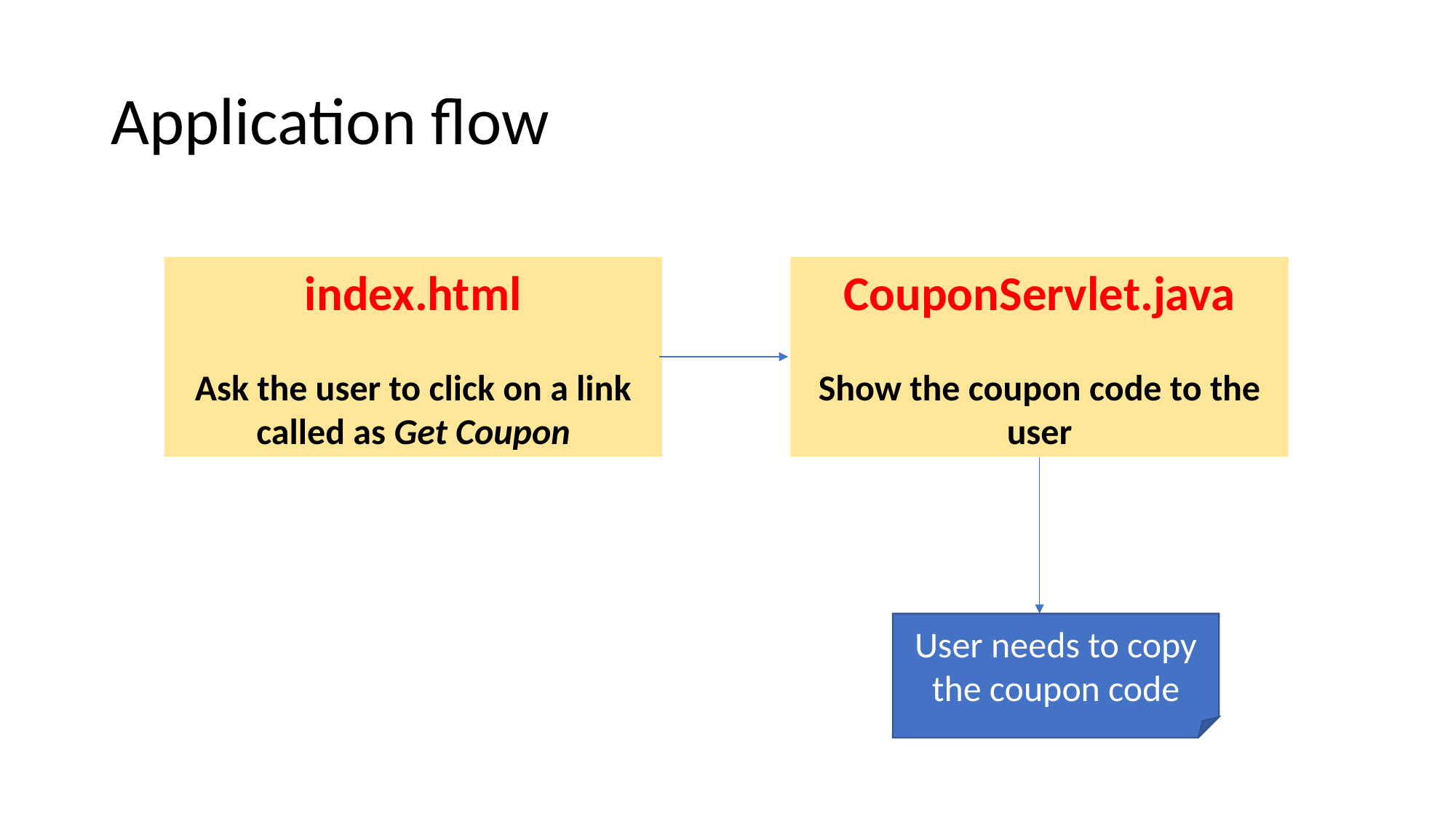

# Application flow

CouponServlet.java

Show the coupon code to the user
index.html

Ask the user to click on a link called as Get Coupon
User needs to copy the coupon code